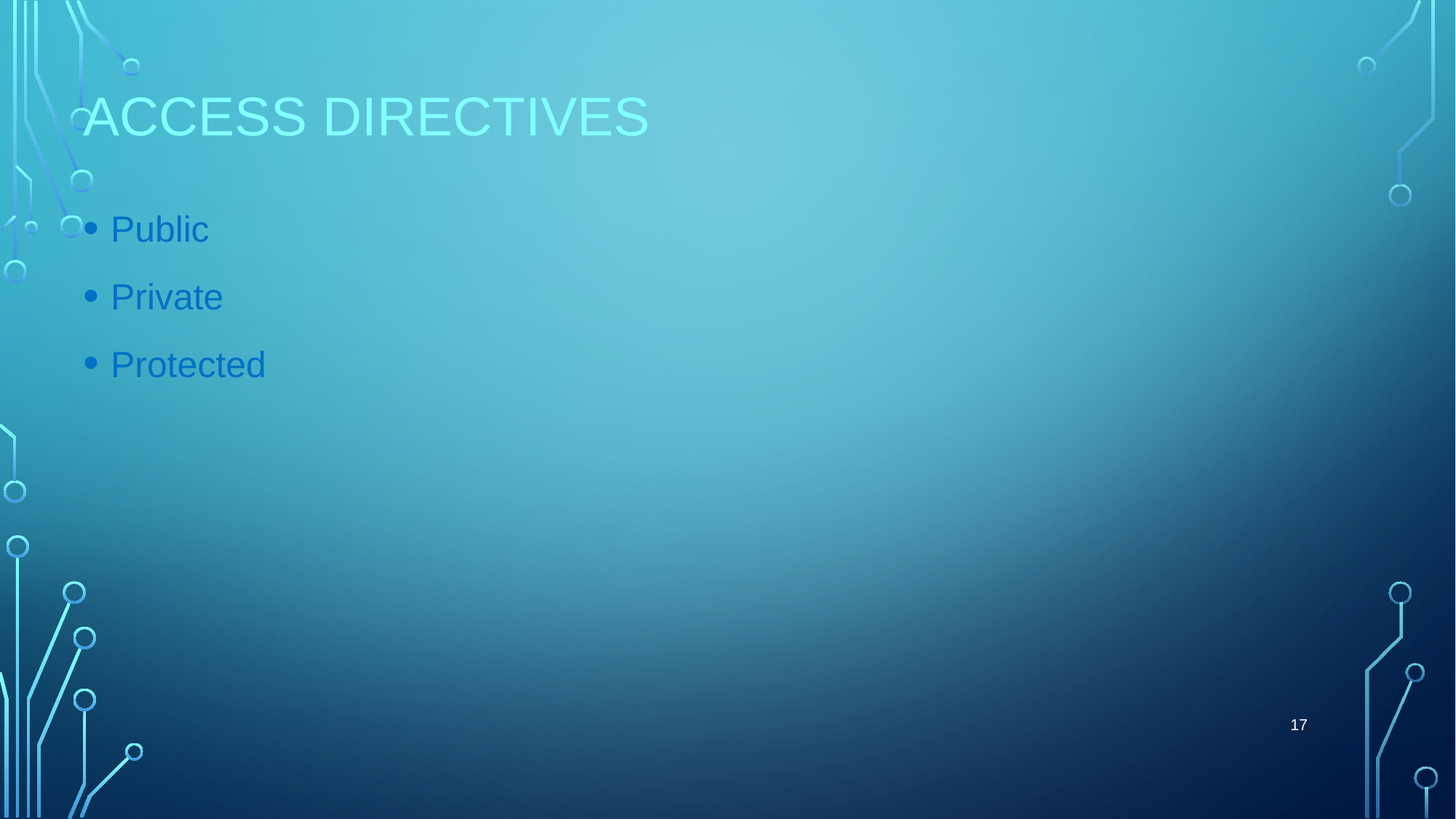

# Access directives
Public
Private
Protected

17